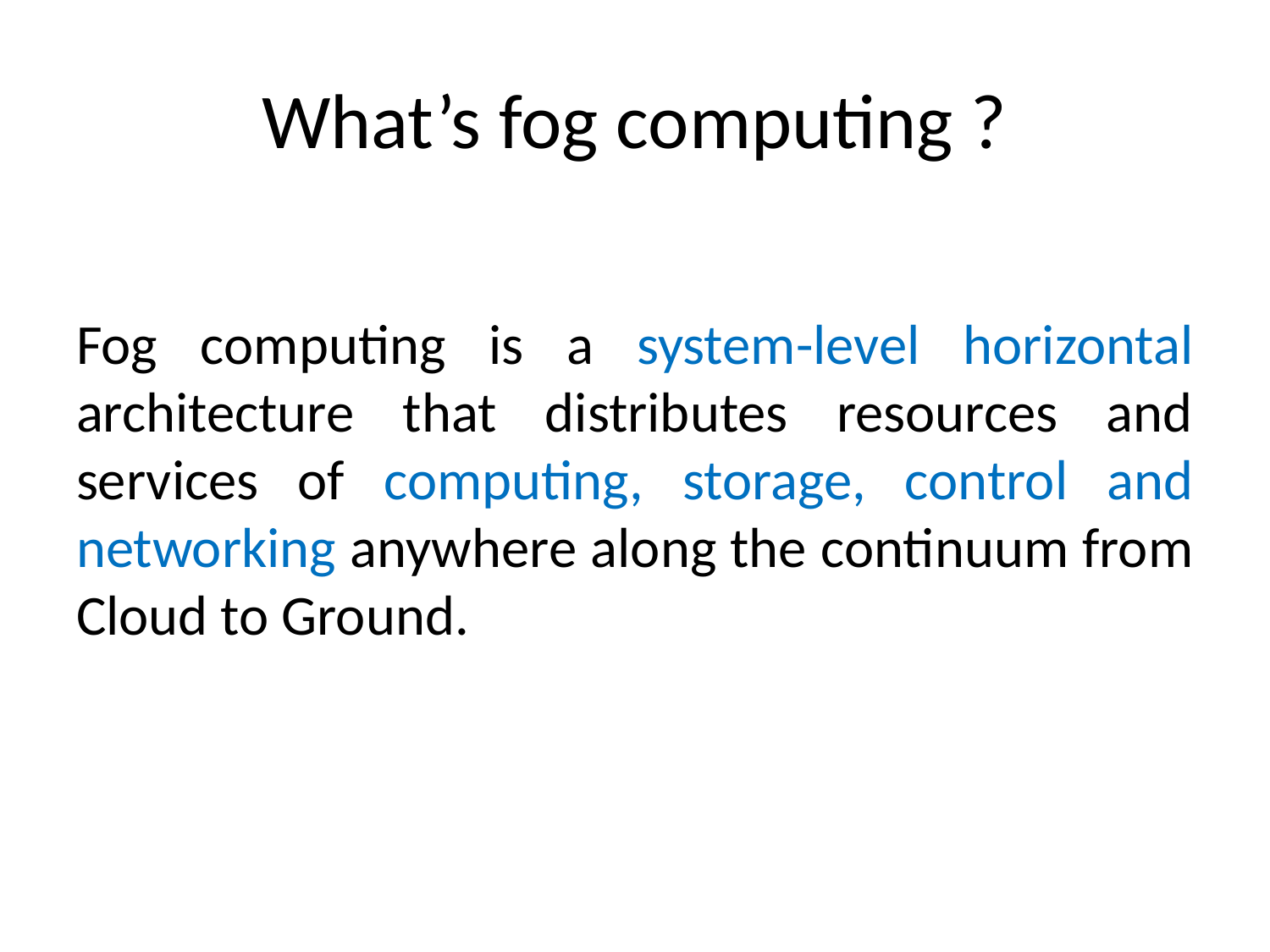

# What’s fog computing ?

Fog computing is a system-level horizontal architecture that distributes resources and services of computing, storage, control and networking anywhere along the continuum from Cloud to Ground.